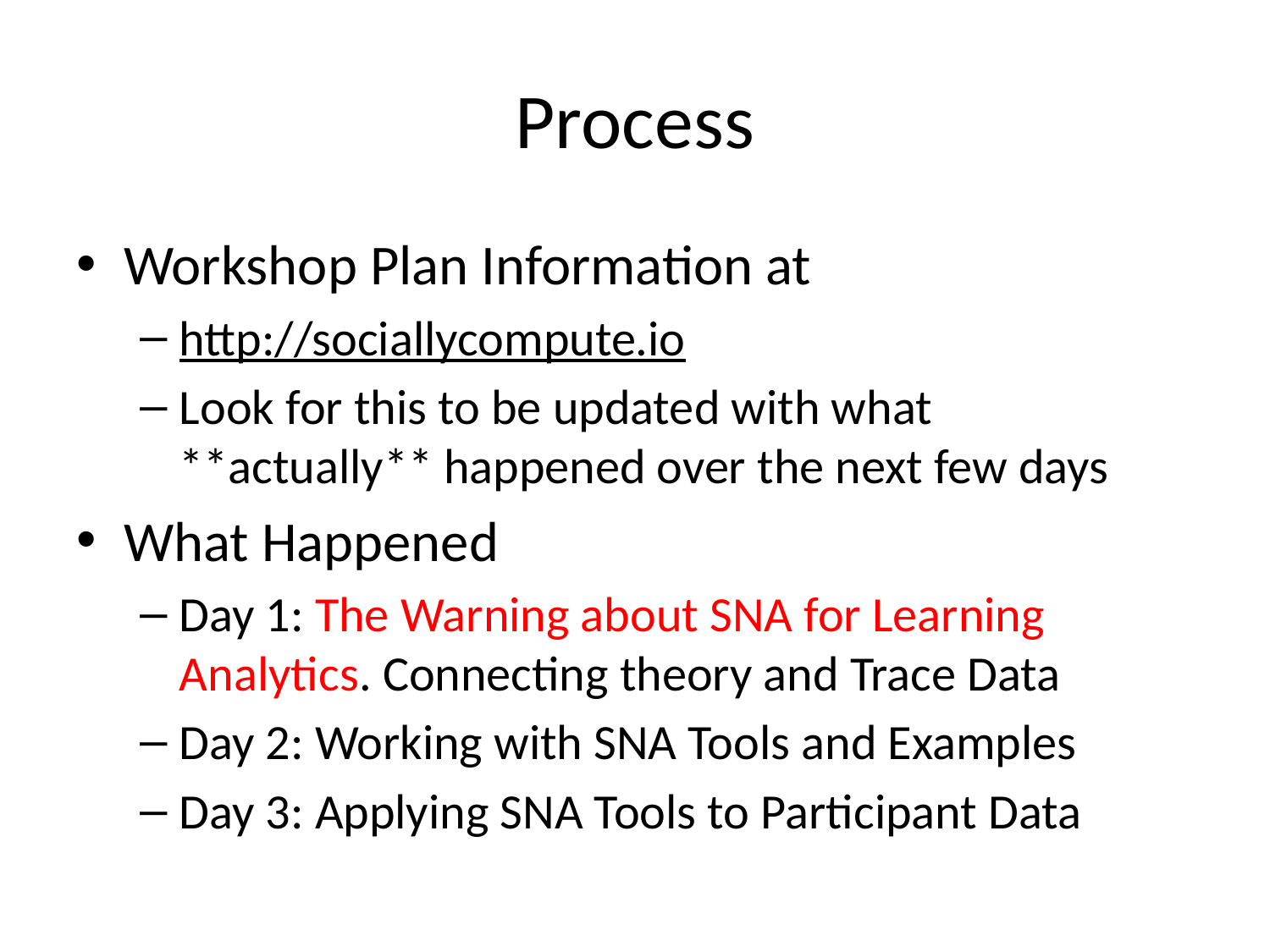

# Process
Workshop Plan Information at
http://sociallycompute.io
Look for this to be updated with what **actually** happened over the next few days
What Happened
Day 1: The Warning about SNA for Learning Analytics. Connecting theory and Trace Data
Day 2: Working with SNA Tools and Examples
Day 3: Applying SNA Tools to Participant Data